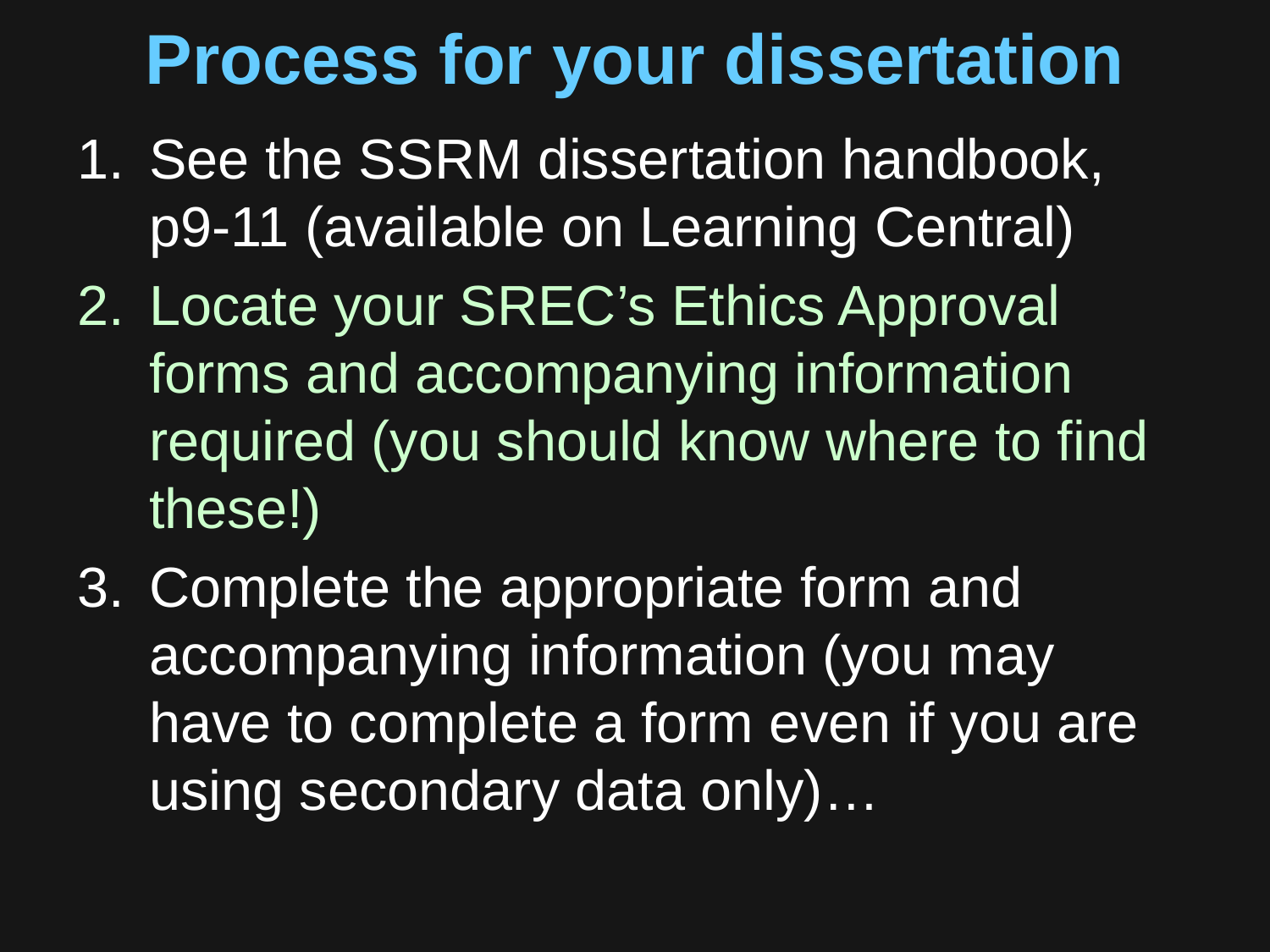

# Process for your dissertation
See the SSRM dissertation handbook, p9-11 (available on Learning Central)
Locate your SREC’s Ethics Approval forms and accompanying information required (you should know where to find these!)
Complete the appropriate form and accompanying information (you may have to complete a form even if you are using secondary data only)…